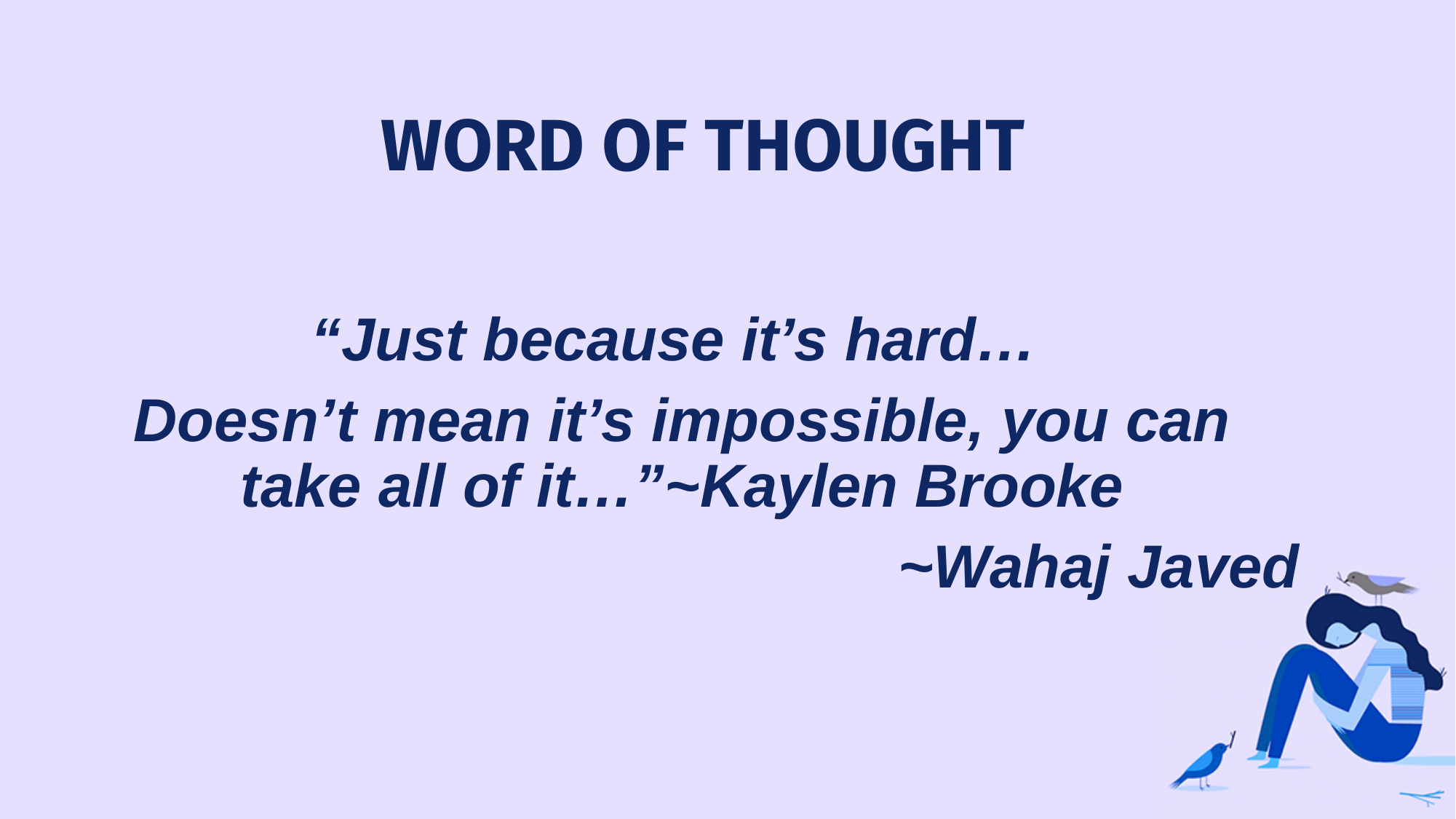

# WORD OF THOUGHT
“Just because it’s hard…
Doesn’t mean it’s impossible, you can take all of it…”~Kaylen Brooke
~Wahaj Javed